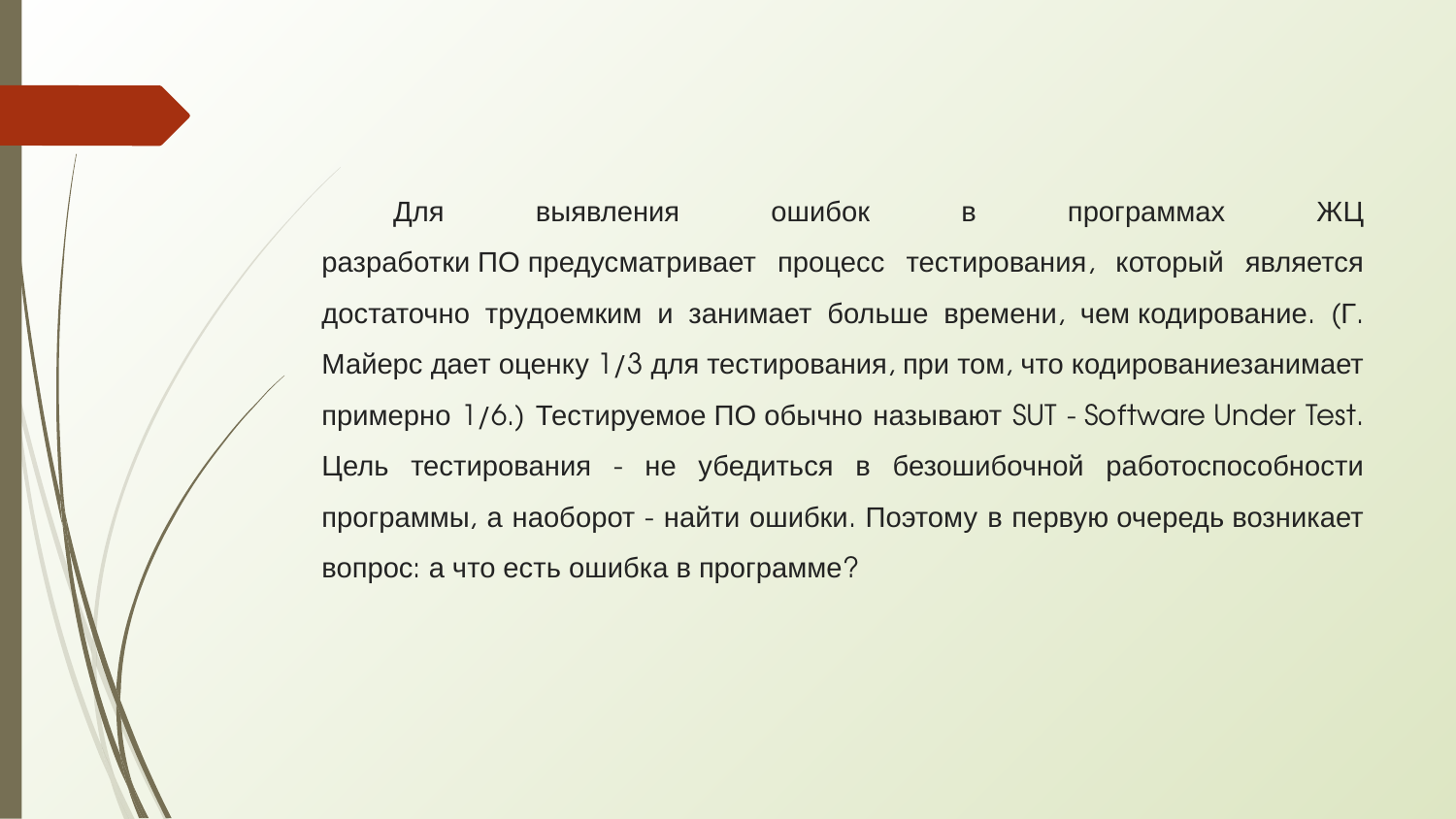

Для выявления ошибок в программах ЖЦ разработки ПО предусматривает процесс тестирования, который является достаточно трудоемким и занимает больше времени, чем кодирование. (Г. Майерс дает оценку 1/3 для тестирования, при том, что кодированиезанимает примерно 1/6.) Тестируемое ПО обычно называют SUT - Software Under Test. Цель тестирования - не убедиться в безошибочной работоспособности программы, а наоборот - найти ошибки. Поэтому в первую очередь возникает вопрос: а что есть ошибка в программе?